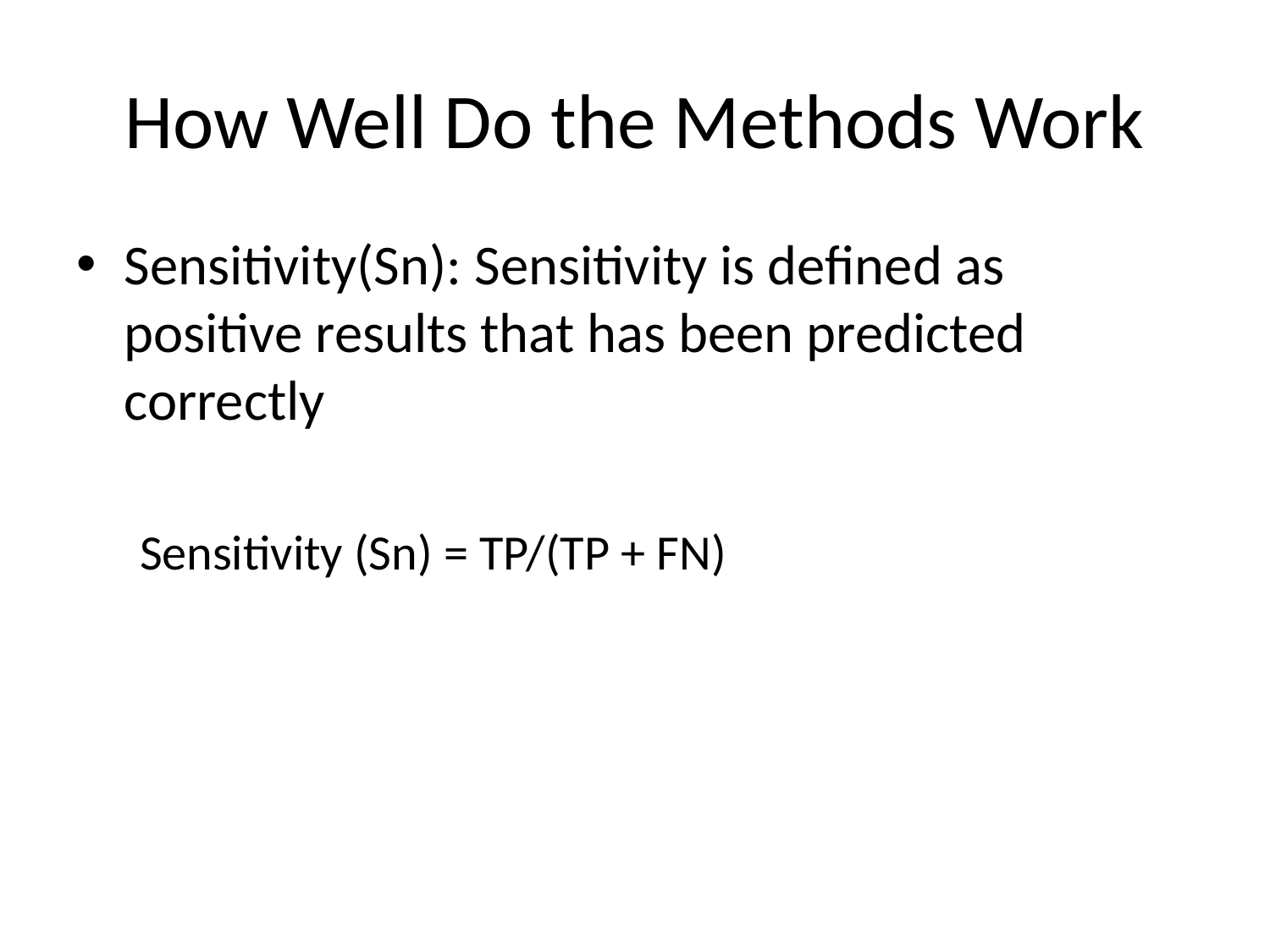

# How Well Do the Methods Work
Sensitivity(Sn): Sensitivity is defined as positive results that has been predicted correctly

Sensitivity (Sn) = TP/(TP + FN)